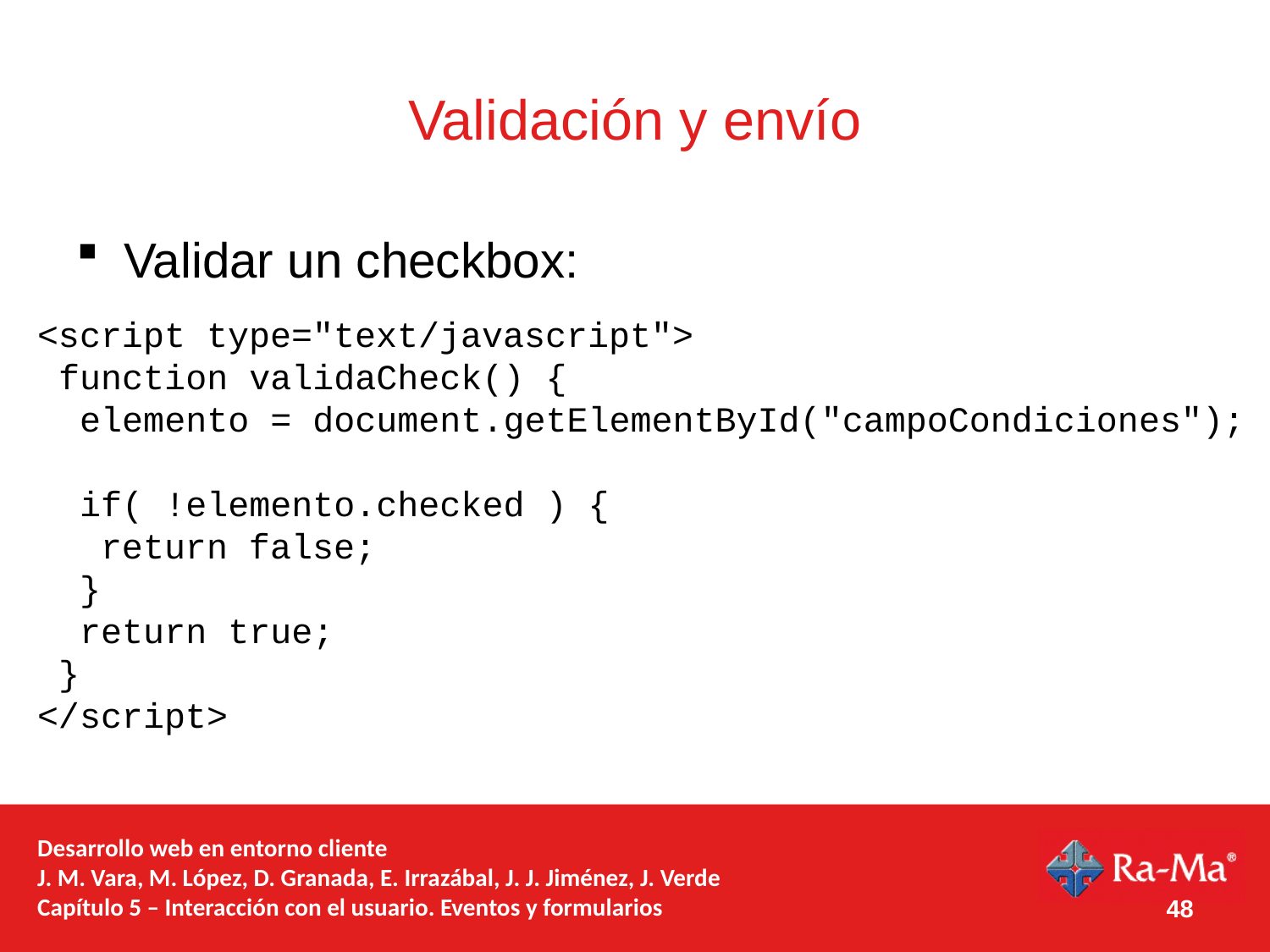

# Validación y envío
Validar un checkbox:

<script type="text/javascript">
 function validaCheck() {
  elemento = document.getElementById("campoCondiciones");

  if( !elemento.checked ) {
   return false;
  }
  return true;
 }
</script>
Desarrollo web en entorno cliente
J. M. Vara, M. López, D. Granada, E. Irrazábal, J. J. Jiménez, J. Verde
Capítulo 5 – Interacción con el usuario. Eventos y formularios
48